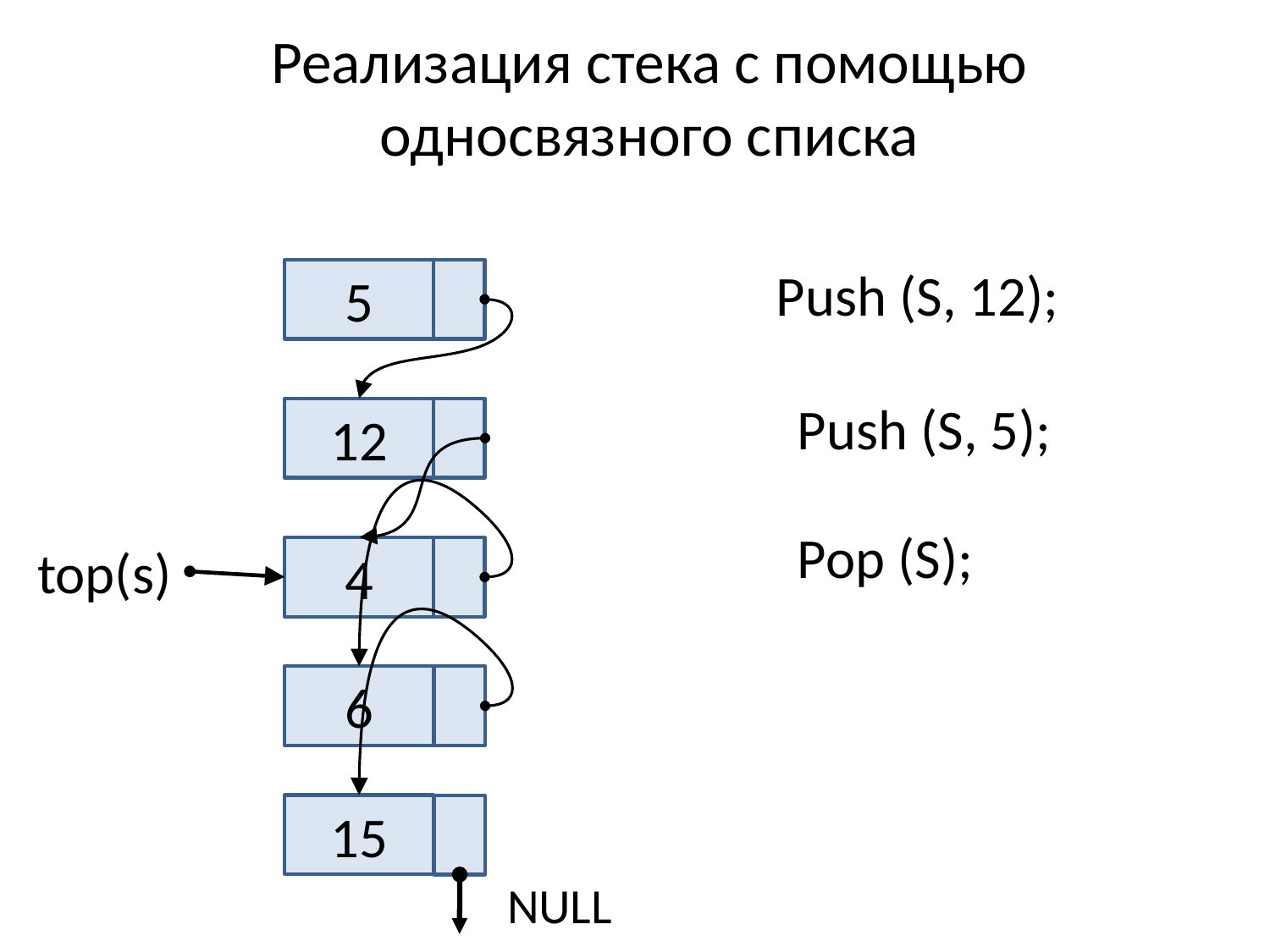

# Реализация стека с помощью односвязного списка
Push (S, 12);
5

Push (S, 5);
12

Pop (S);
top(s)
4

6

15

NULL